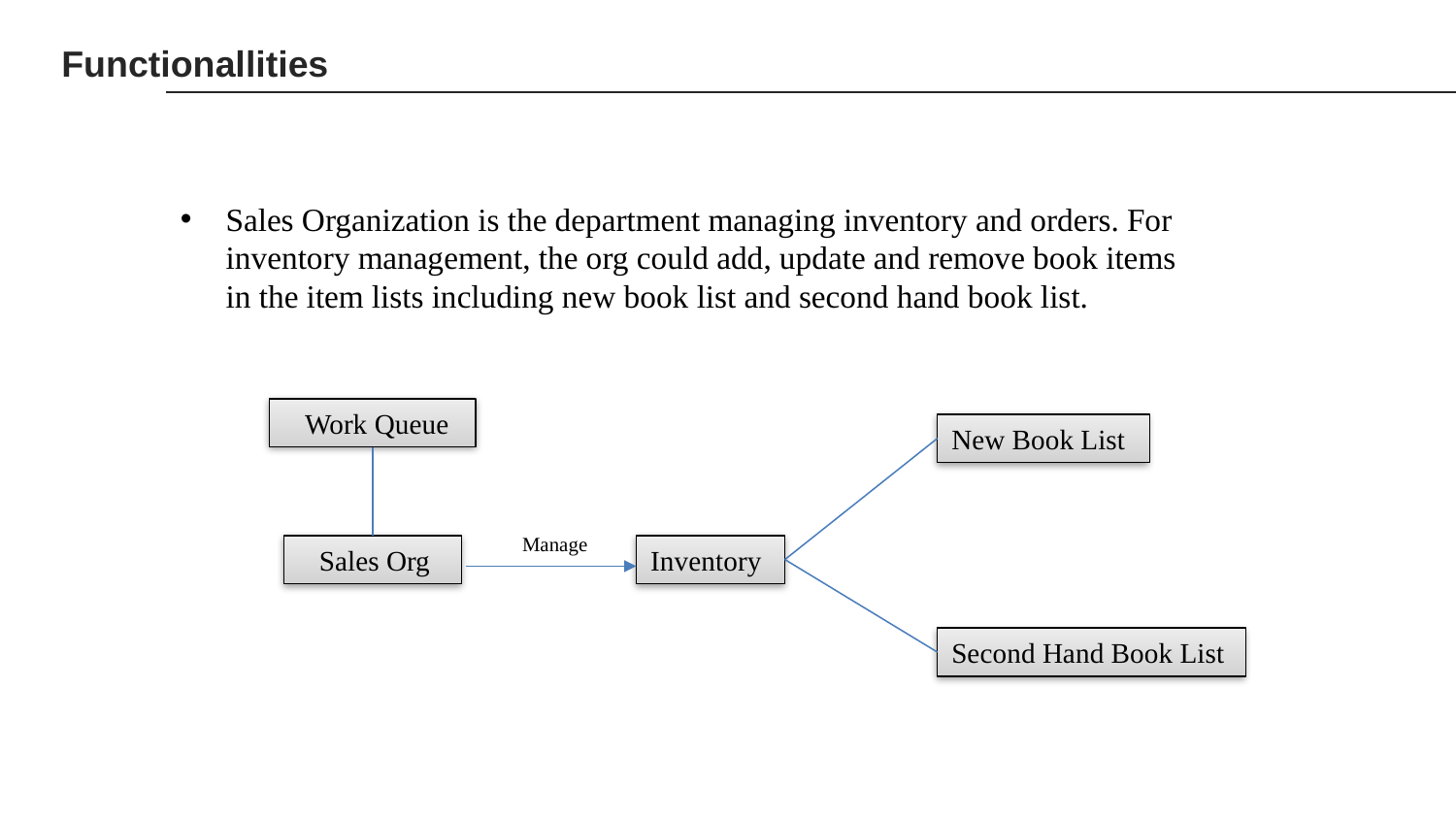

Functionallities
Sales Organization is the department managing inventory and orders. For inventory management, the org could add, update and remove book items  in the item lists including new book list and second hand book list.
   Work Queue
New Book List
Manage
   Sales Org
Inventory
Second Hand Book List